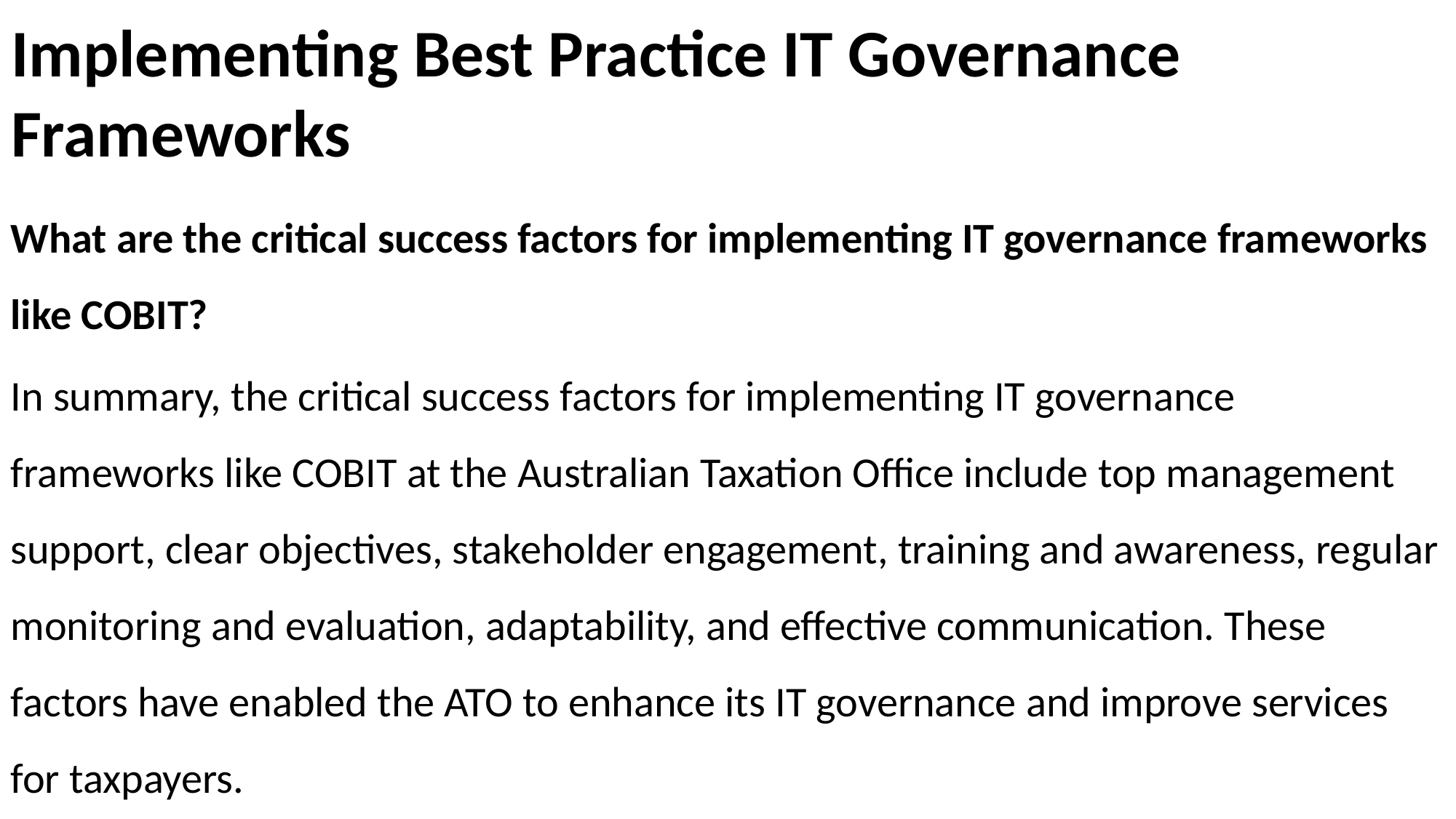

# Implementing Best Practice IT Governance Frameworks
What are the critical success factors for implementing IT governance frameworks like COBIT?
In summary, the critical success factors for implementing IT governance frameworks like COBIT at the Australian Taxation Office include top management support, clear objectives, stakeholder engagement, training and awareness, regular monitoring and evaluation, adaptability, and effective communication. These factors have enabled the ATO to enhance its IT governance and improve services for taxpayers.